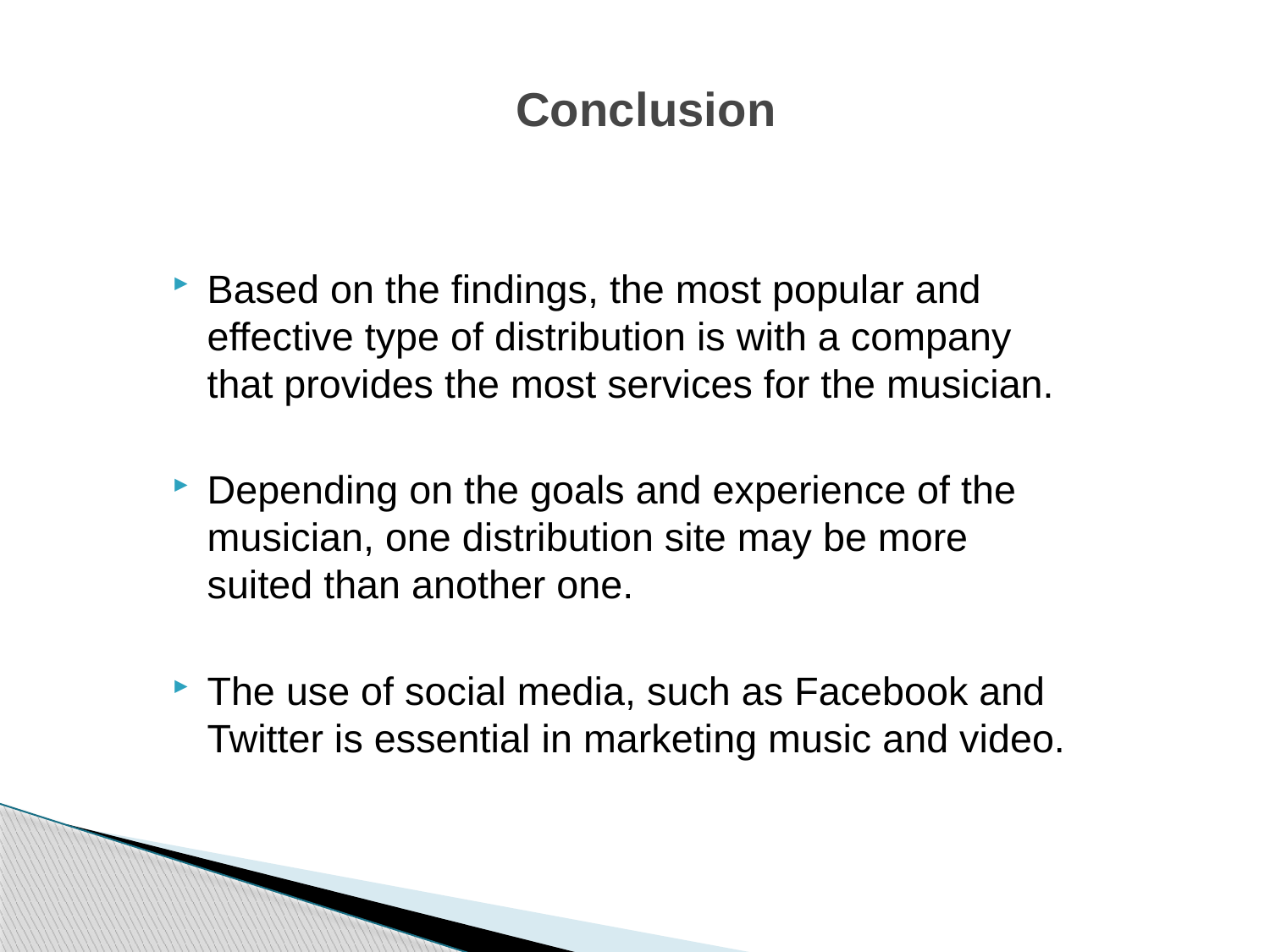

# Conclusion
Based on the findings, the most popular and effective type of distribution is with a company that provides the most services for the musician.

Depending on the goals and experience of the musician, one distribution site may be more suited than another one.

The use of social media, such as Facebook and Twitter is essential in marketing music and video.